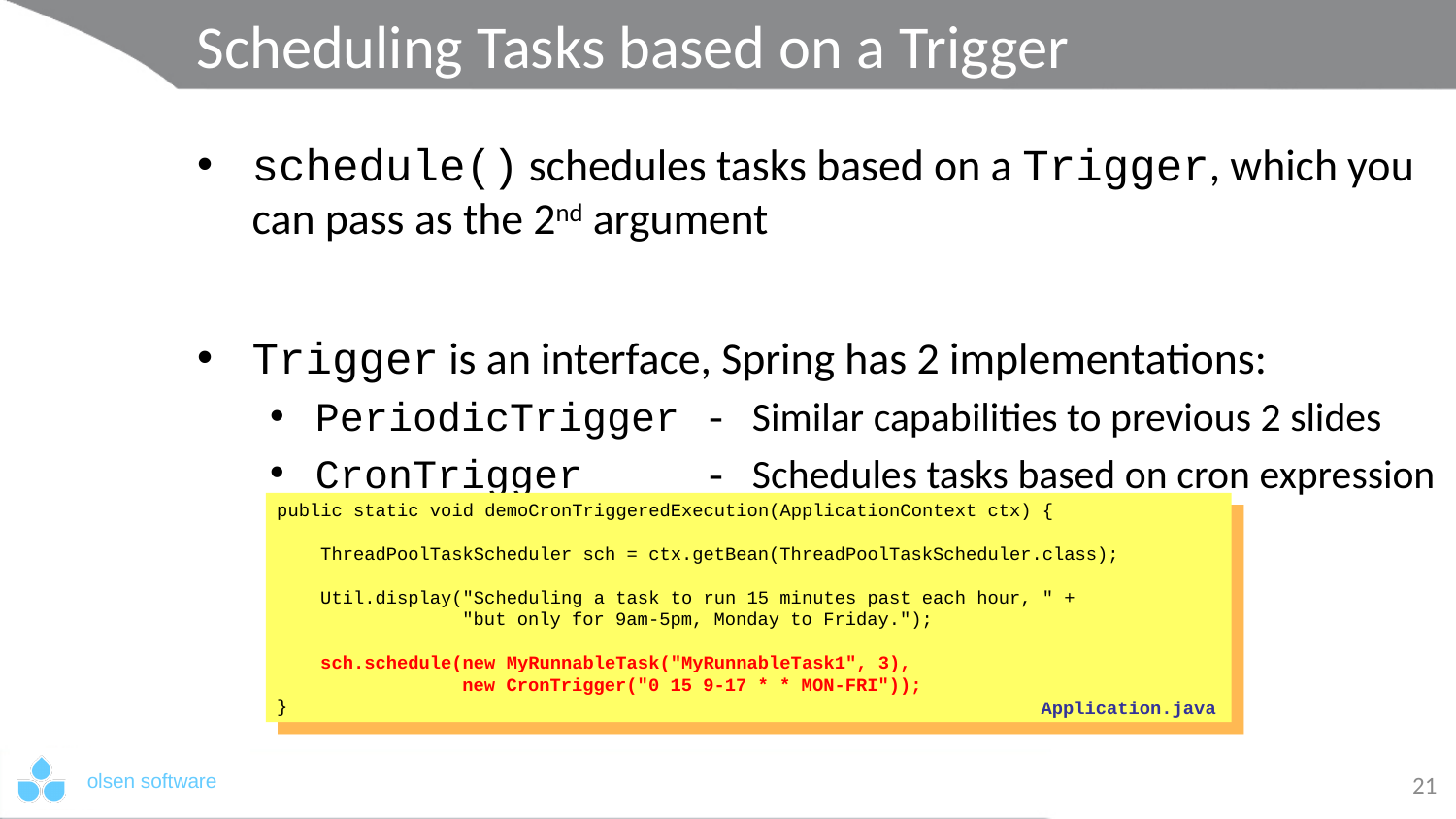

# Scheduling Tasks based on a Trigger
schedule() schedules tasks based on a Trigger, which you can pass as the 2nd argument

Trigger is an interface, Spring has 2 implementations:
PeriodicTrigger - Similar capabilities to previous 2 slides
CronTrigger     - Schedules tasks based on cron expression
public static void demoCronTriggeredExecution(ApplicationContext ctx) {

    ThreadPoolTaskScheduler sch = ctx.getBean(ThreadPoolTaskScheduler.class);

    Util.display("Scheduling a task to run 15 minutes past each hour, " +
                 "but only for 9am-5pm, Monday to Friday.");

    sch.schedule(new MyRunnableTask("MyRunnableTask1", 3),
                 new CronTrigger("0 15 9-17 * * MON-FRI"));
}
Application.java
21